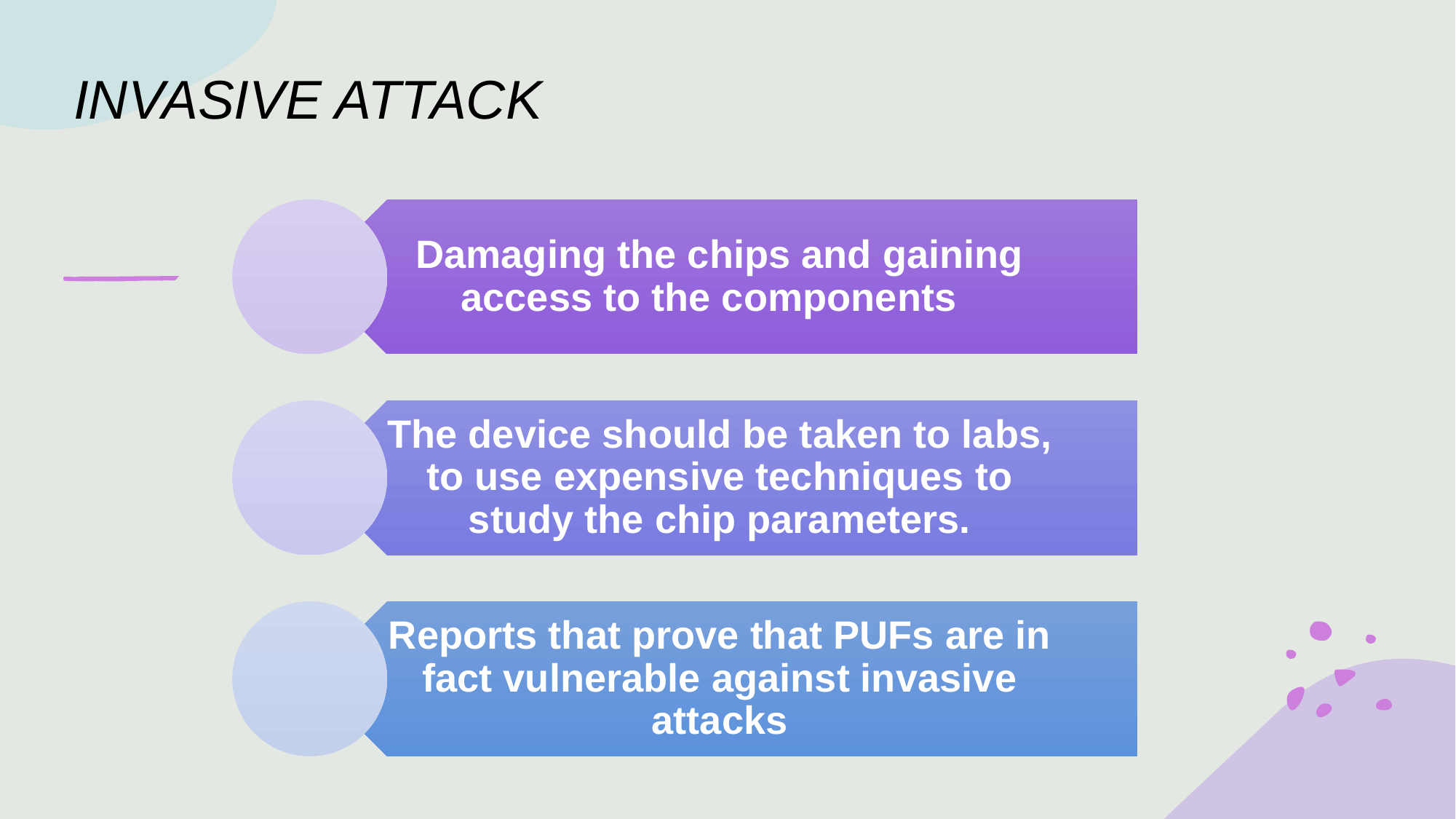

# INVASIVE ATTACK
Damaging the chips and gaining access to the components
The device should be taken to labs, to use expensive techniques to study the chip parameters.
Reports that prove that PUFs are in fact vulnerable against invasive attacks